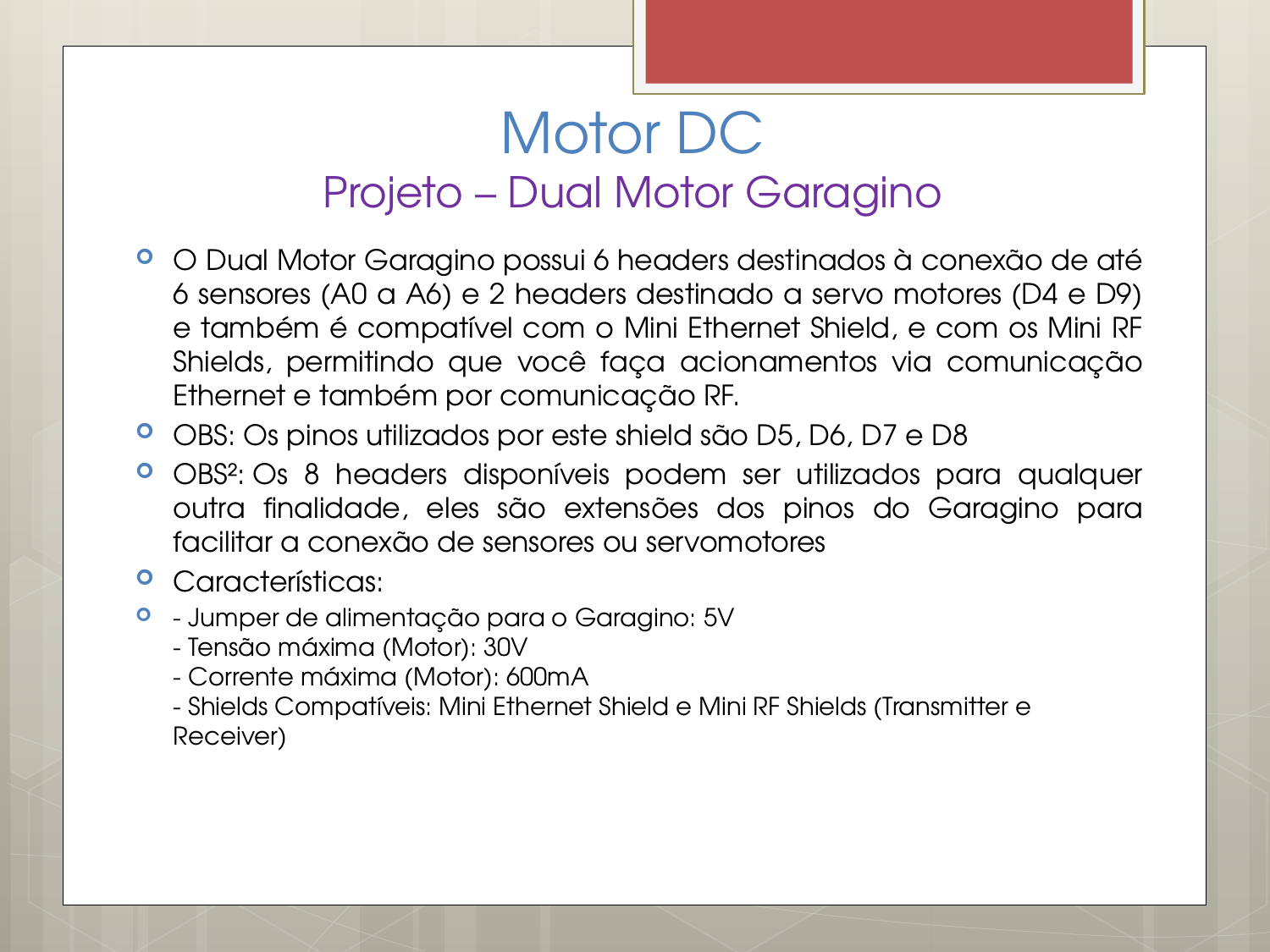

# Motor DC Projeto – Dual Motor Garagino
O Dual Motor Garagino possui 6 headers destinados à conexão de até 6 sensores (A0 a A6) e 2 headers destinado a servo motores (D4 e D9) e também é compatível com o Mini Ethernet Shield, e com os Mini RF Shields, permitindo que você faça acionamentos via comunicação Ethernet e também por comunicação RF.
OBS: Os pinos utilizados por este shield são D5, D6, D7 e D8
OBS²: Os 8 headers disponíveis podem ser utilizados para qualquer outra finalidade, eles são extensões dos pinos do Garagino para facilitar a conexão de sensores ou servomotores
Características:
- Jumper de alimentação para o Garagino: 5V
- Tensão máxima (Motor): 30V
- Corrente máxima (Motor): 600mA
- Shields Compatíveis: Mini Ethernet Shield e Mini RF Shields (Transmitter e Receiver)